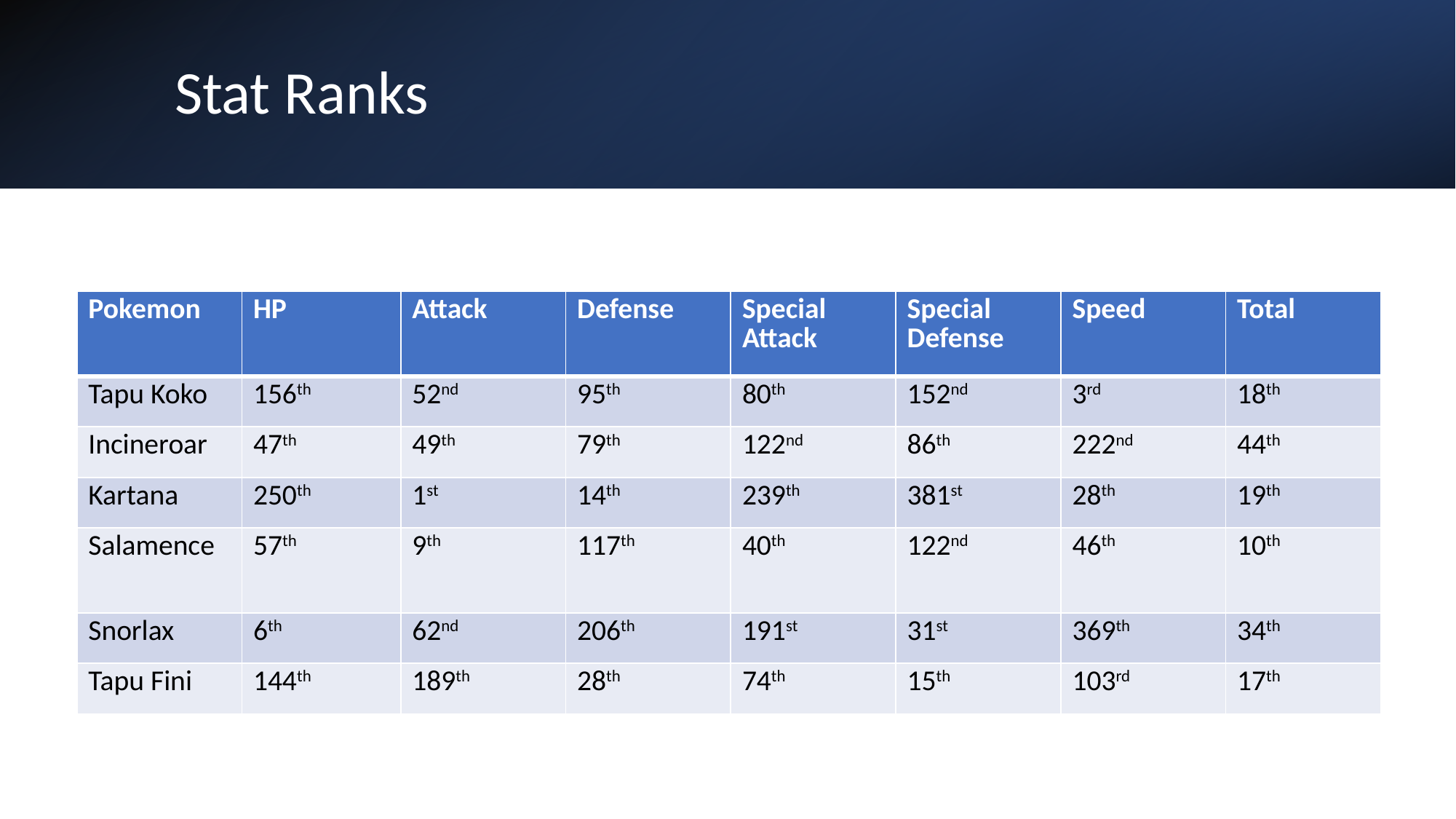

# Stat Ranks
| Pokemon | HP | Attack | Defense | Special Attack | Special Defense | Speed | Total |
| --- | --- | --- | --- | --- | --- | --- | --- |
| Tapu Koko | 156th | 52nd | 95th | 80th | 152nd | 3rd | 18th |
| Incineroar | 47th | 49th | 79th | 122nd | 86th | 222nd | 44th |
| Kartana | 250th | 1st | 14th | 239th | 381st | 28th | 19th |
| Salamence | 57th | 9th | 117th | 40th | 122nd | 46th | 10th |
| Snorlax | 6th | 62nd | 206th | 191st | 31st | 369th | 34th |
| Tapu Fini | 144th | 189th | 28th | 74th | 15th | 103rd | 17th |